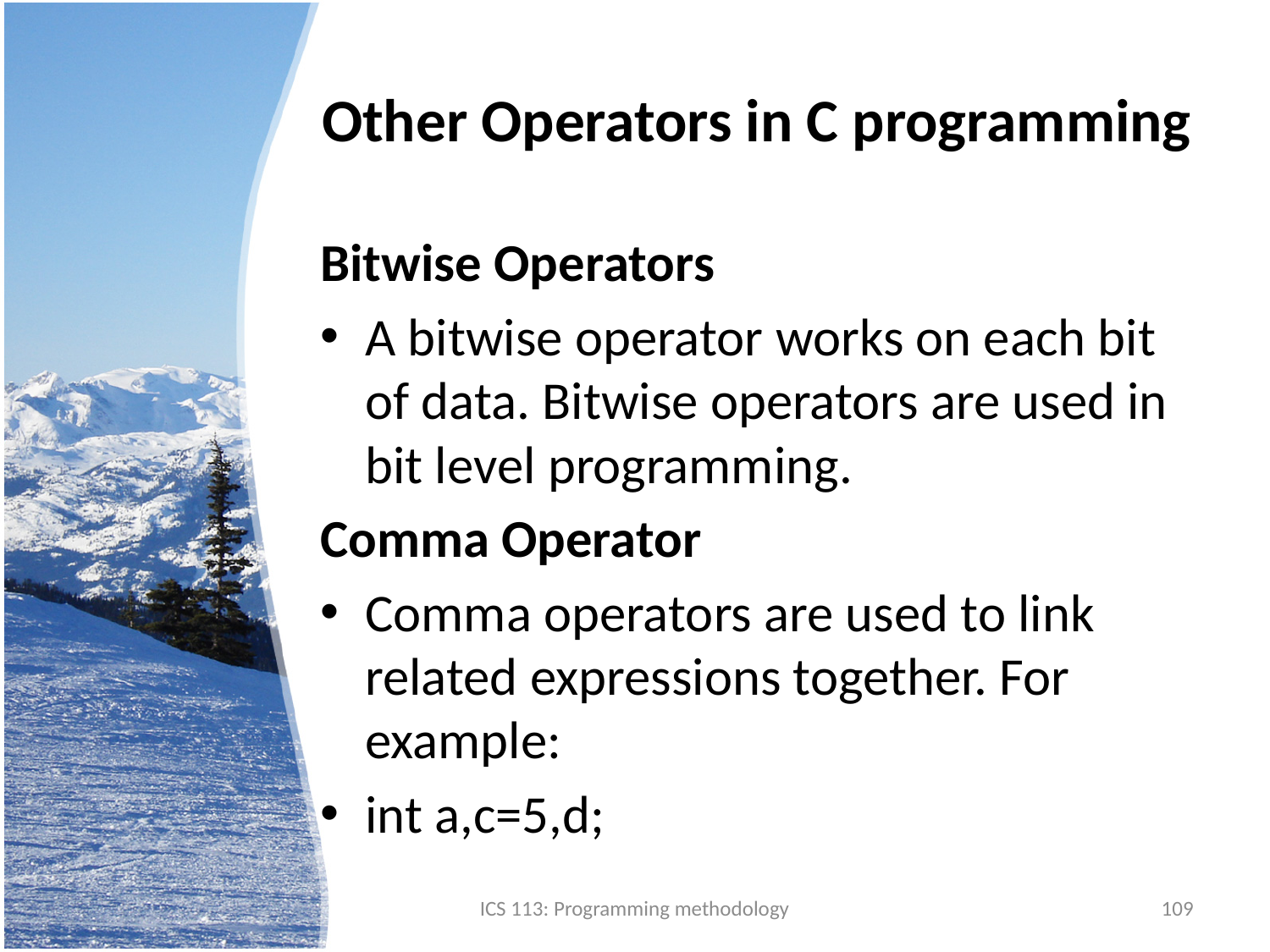

# Other Operators in C programming
Bitwise Operators
A bitwise operator works on each bit of data. Bitwise operators are used in bit level programming.
Comma Operator
Comma operators are used to link related expressions together. For example:
int a,c=5,d;

ICS 113: Programming methodology
109